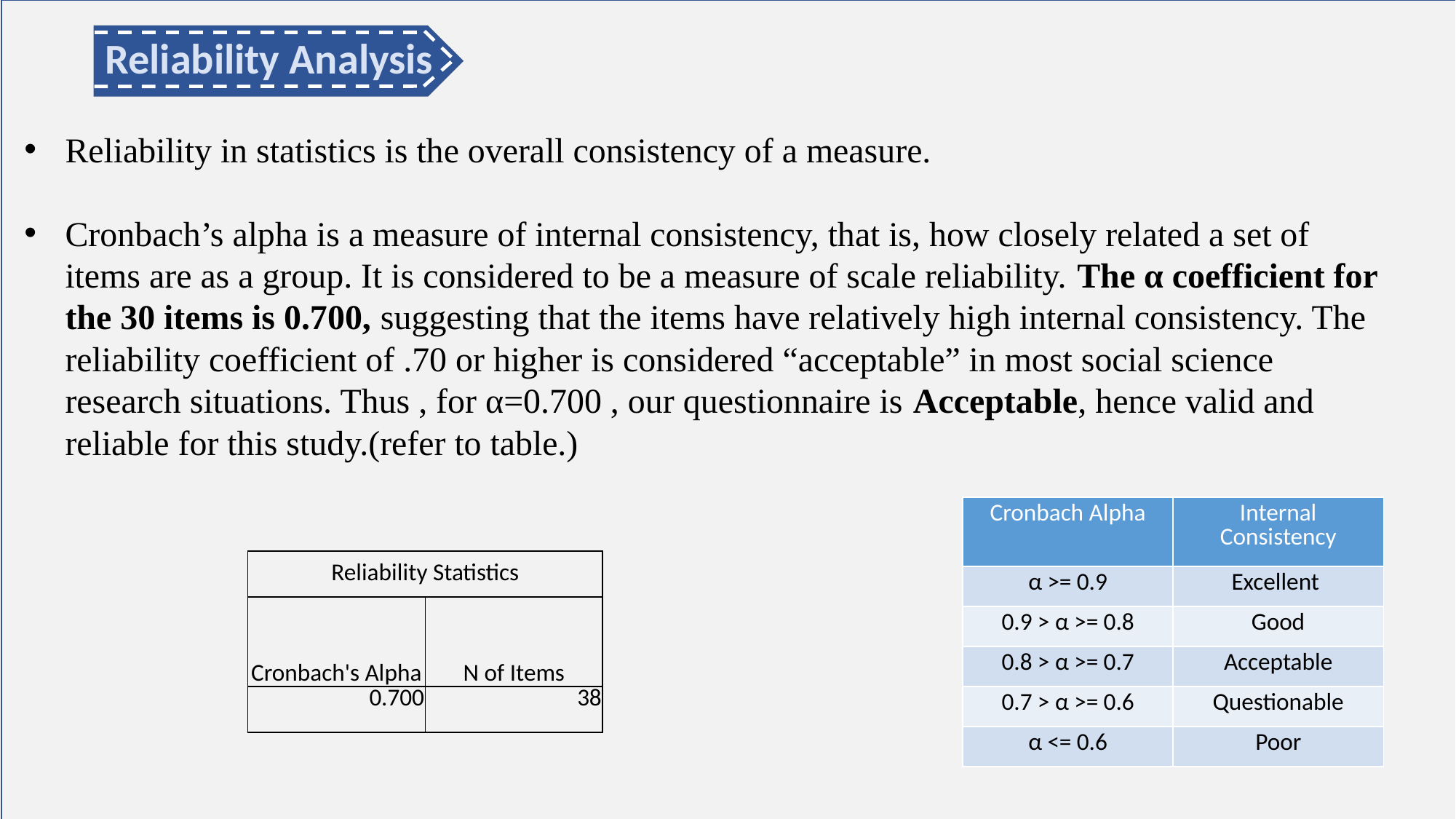

Reliability Analysis
Reliability in statistics is the overall consistency of a measure.

Cronbach’s alpha is a measure of internal consistency, that is, how closely related a set of items are as a group. It is considered to be a measure of scale reliability. The α coefficient for the 30 items is 0.700, suggesting that the items have relatively high internal consistency. The reliability coefficient of .70 or higher is considered “acceptable” in most social science research situations. Thus , for α=0.700 , our questionnaire is Acceptable, hence valid and reliable for this study.(refer to table.)

| Cronbach Alpha | Internal Consistency |
| --- | --- |
| α >= 0.9 | Excellent |
| 0.9 > α >= 0.8 | Good |
| 0.8 > α >= 0.7 | Acceptable |
| 0.7 > α >= 0.6 | Questionable |
| α <= 0.6 | Poor |
| Reliability Statistics |  |
| --- | --- |
| Cronbach's Alpha | N of Items |
| 0.700 | 38 |